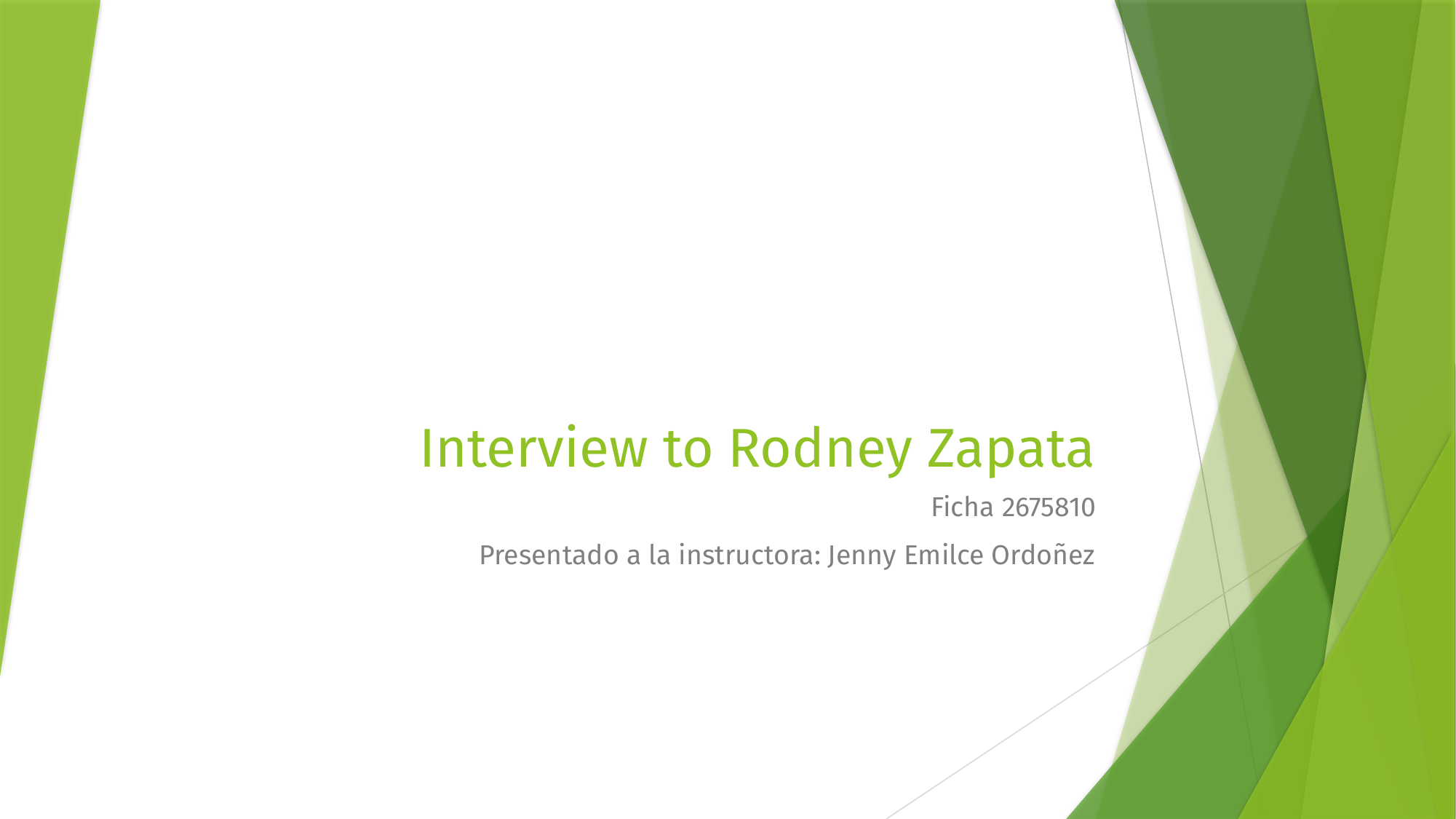

# Interview to Rodney Zapata
Ficha 2675810
Presentado a la instructora: Jenny Emilce Ordoñez